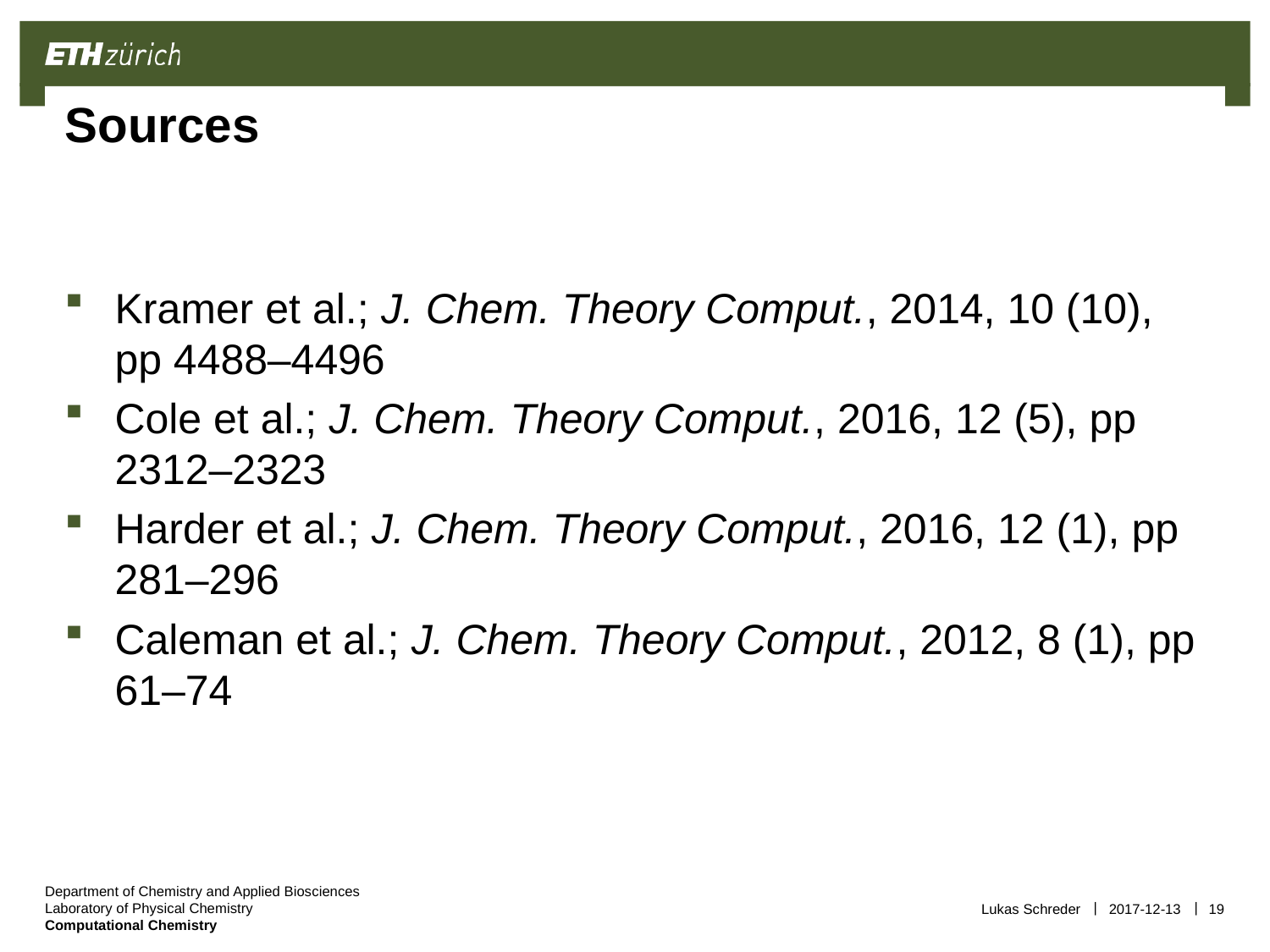

# Sources
Kramer et al.; J. Chem. Theory Comput., 2014, 10 (10), pp 4488–4496
Cole et al.; J. Chem. Theory Comput., 2016, 12 (5), pp 2312–2323
Harder et al.; J. Chem. Theory Comput., 2016, 12 (1), pp 281–296
Caleman et al.; J. Chem. Theory Comput., 2012, 8 (1), pp 61–74

Lukas Schreder
2017-12-13
19